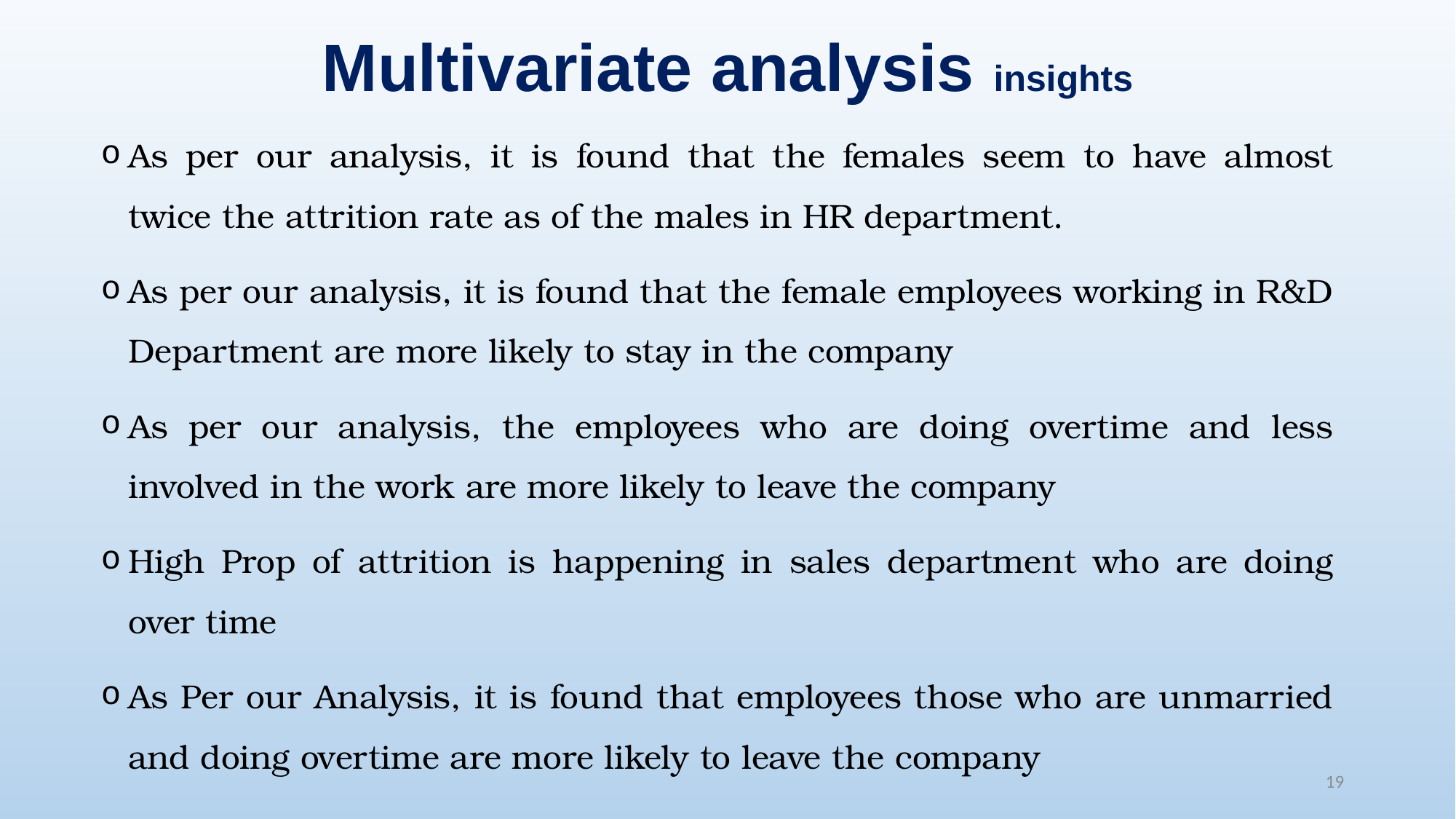

Multivariate analysis insights
As per our analysis, it is found that the females seem to have almost twice the attrition rate as of the males in HR department.
As per our analysis, it is found that the female employees working in R&D Department are more likely to stay in the company
As per our analysis, the employees who are doing overtime and less involved in the work are more likely to leave the company
High Prop of attrition is happening in sales department who are doing over time
As Per our Analysis, it is found that employees those who are unmarried and doing overtime are more likely to leave the company
19